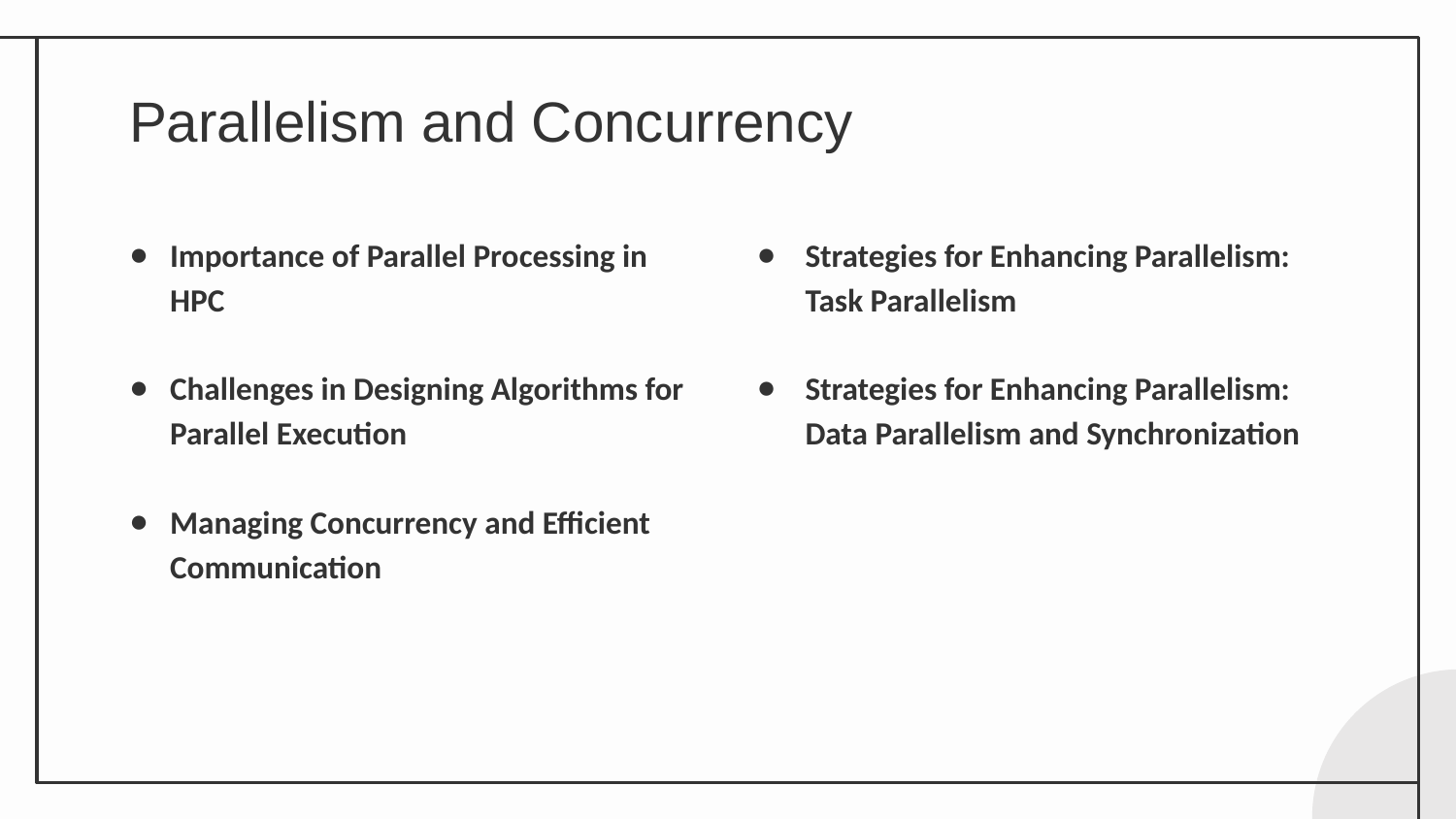

# Parallelism and Concurrency
Importance of Parallel Processing in HPC

Challenges in Designing Algorithms for Parallel Execution

Managing Concurrency and Efficient Communication
Strategies for Enhancing Parallelism: Task Parallelism

Strategies for Enhancing Parallelism: Data Parallelism and Synchronization